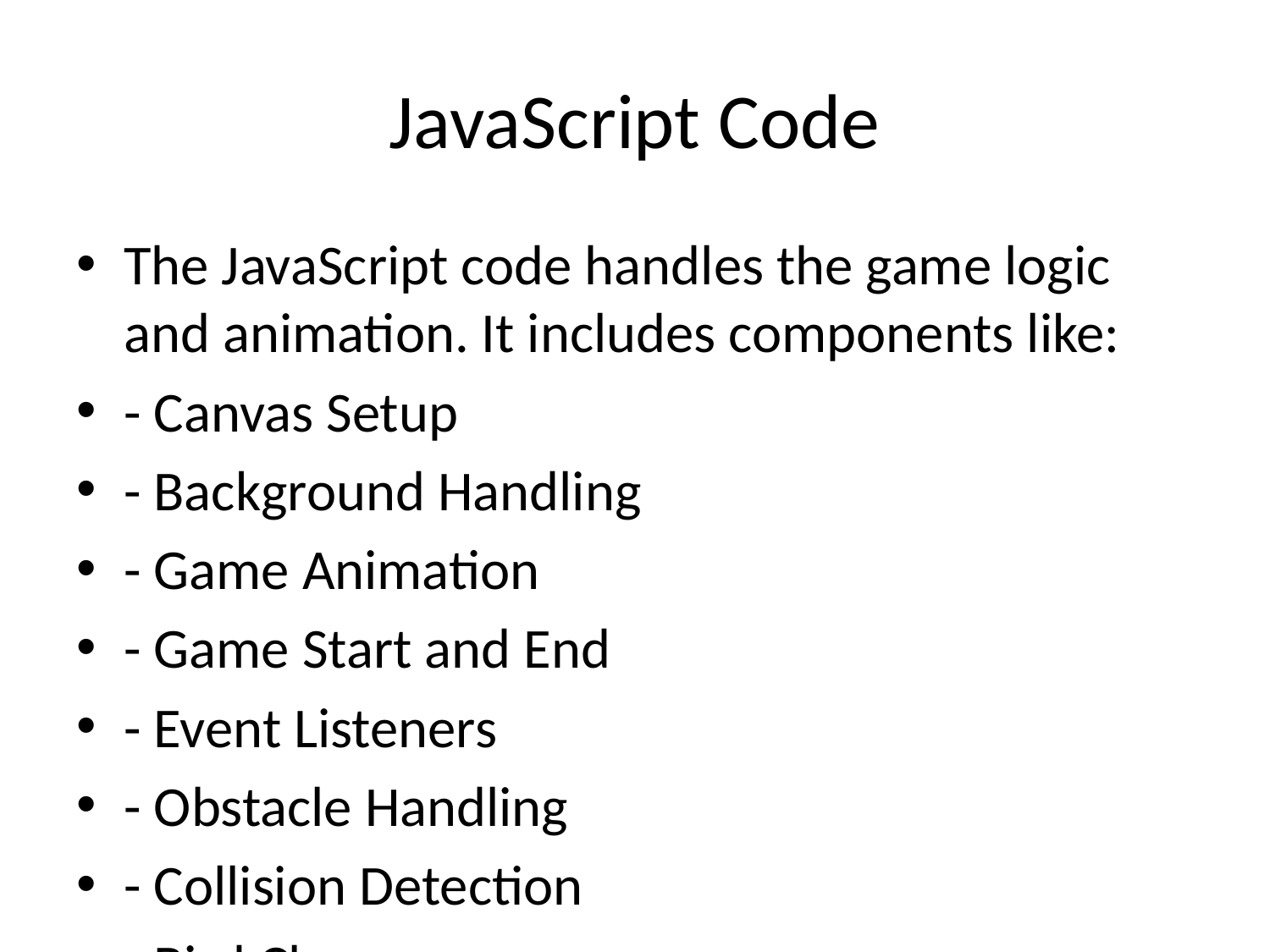

# JavaScript Code
The JavaScript code handles the game logic and animation. It includes components like:
- Canvas Setup
- Background Handling
- Game Animation
- Game Start and End
- Event Listeners
- Obstacle Handling
- Collision Detection
- Bird Class
- Particle Handling